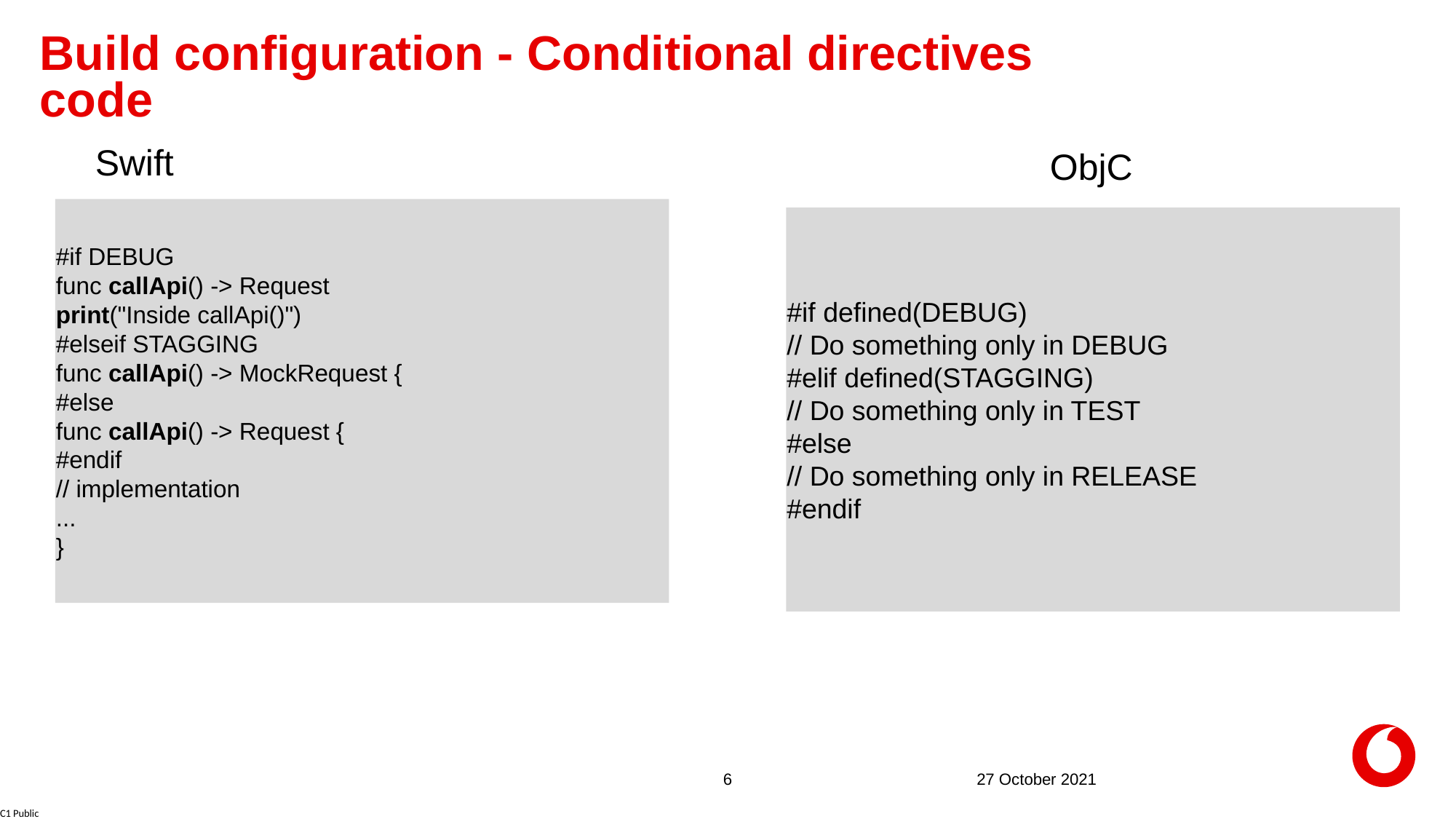

# Build configuration - Conditional directives code
Swift
ObjC
#if DEBUG
func callApi() -> Request
print("Inside callApi()")
#elseif STAGGING
func callApi() -> MockRequest {
#else
func callApi() -> Request {
#endif
// implementation
...
}
#if defined(DEBUG)
// Do something only in DEBUG
#elif defined(STAGGING)
// Do something only in TEST
#else
// Do something only in RELEASE
#endif
27 October 2021
6